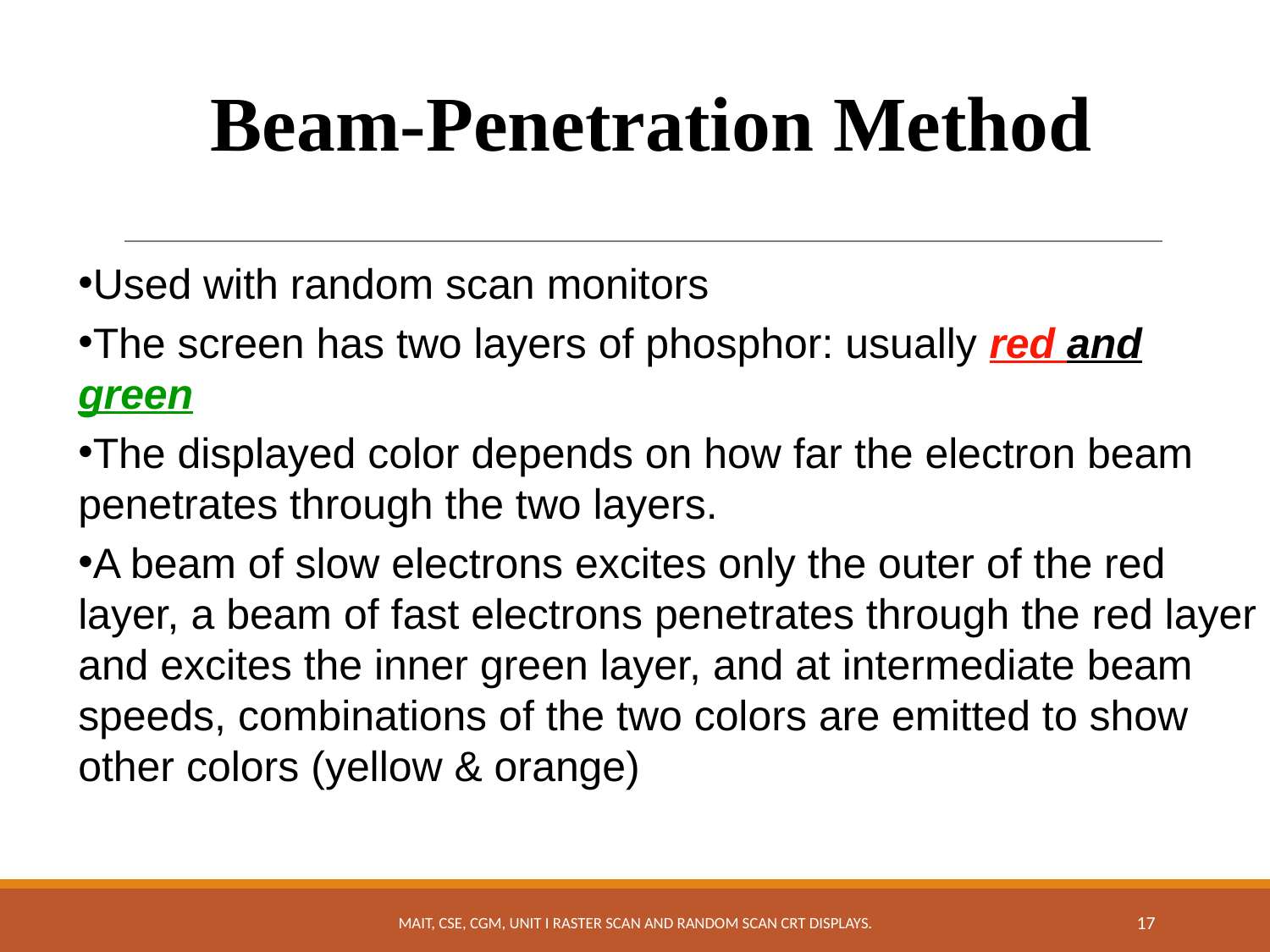

Beam-Penetration Method
Used with random scan monitors
The screen has two layers of phosphor: usually red and green
The displayed color depends on how far the electron beam penetrates through the two layers.
A beam of slow electrons excites only the outer of the red layer, a beam of fast electrons penetrates through the red layer and excites the inner green layer, and at intermediate beam speeds, combinations of the two colors are emitted to show other colors (yellow & orange)
MAIT, CSE, CGM, UNIT I RASTER SCAN AND RANDOM SCAN CRT DISPLAYS.
17